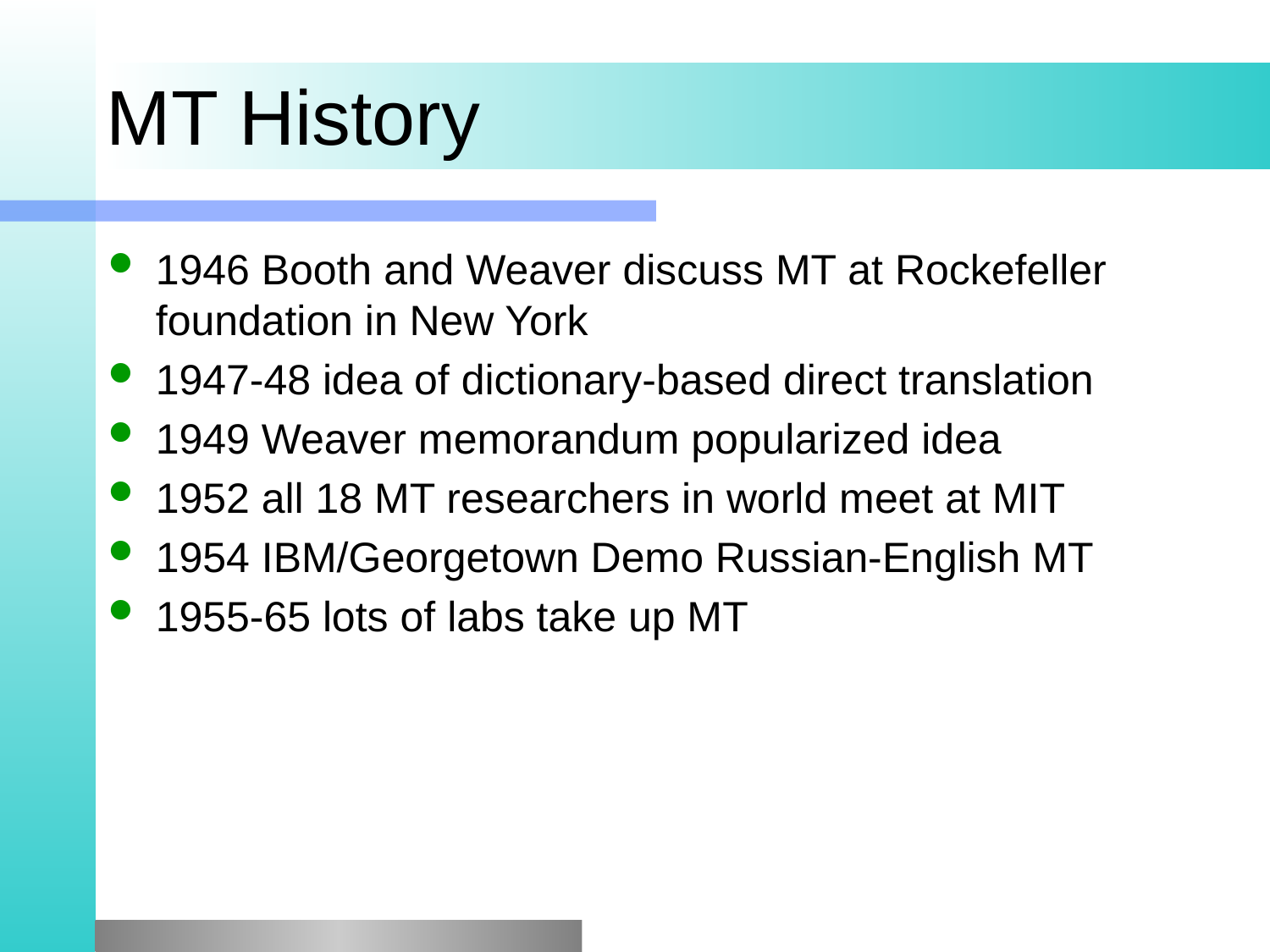

# MT History
1946 Booth and Weaver discuss MT at Rockefeller foundation in New York
1947-48 idea of dictionary-based direct translation
1949 Weaver memorandum popularized idea
1952 all 18 MT researchers in world meet at MIT
1954 IBM/Georgetown Demo Russian-English MT
1955-65 lots of labs take up MT